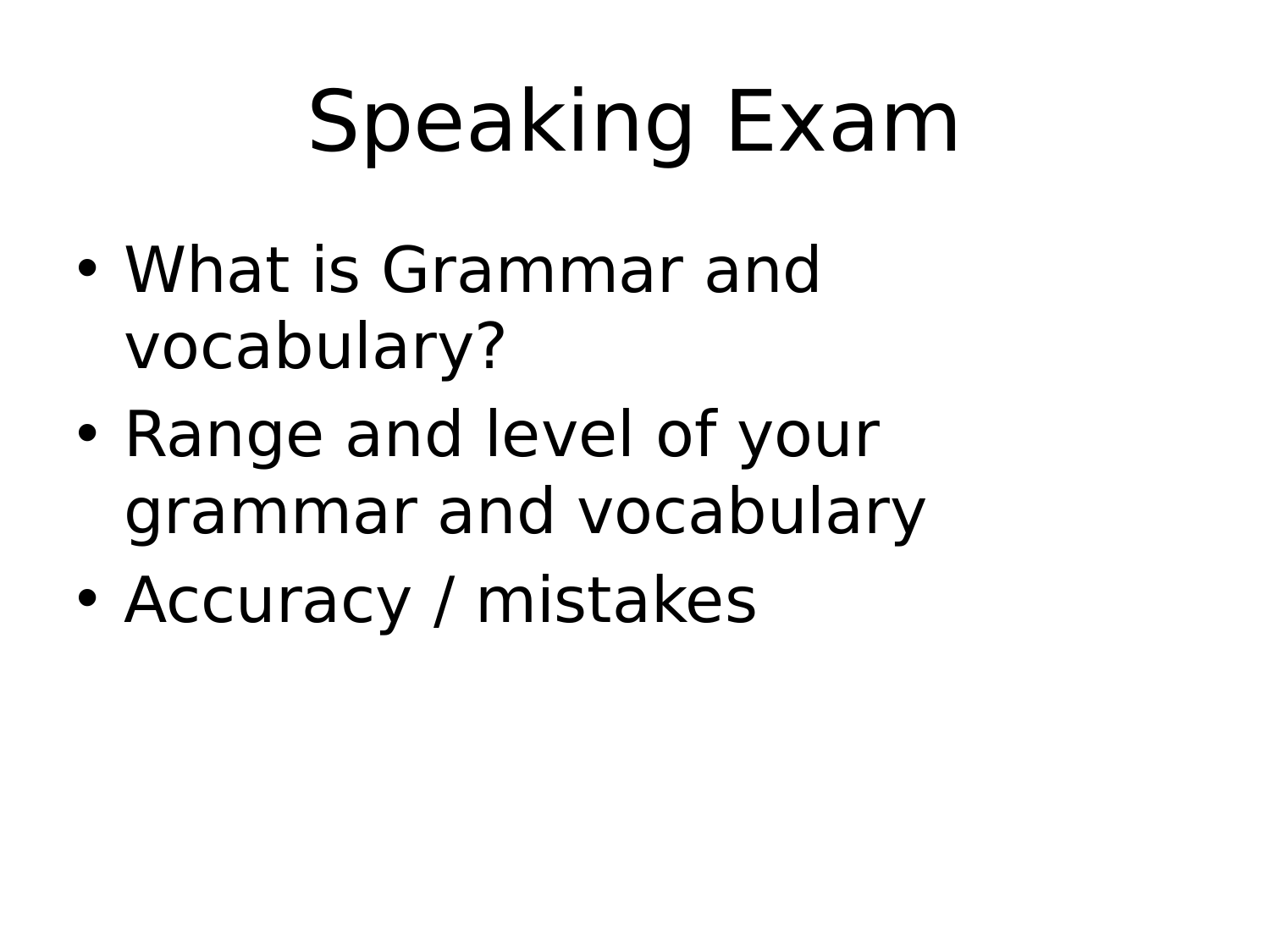

# Speaking Exam
What is Grammar and vocabulary?
Range and level of your grammar and vocabulary
Accuracy / mistakes